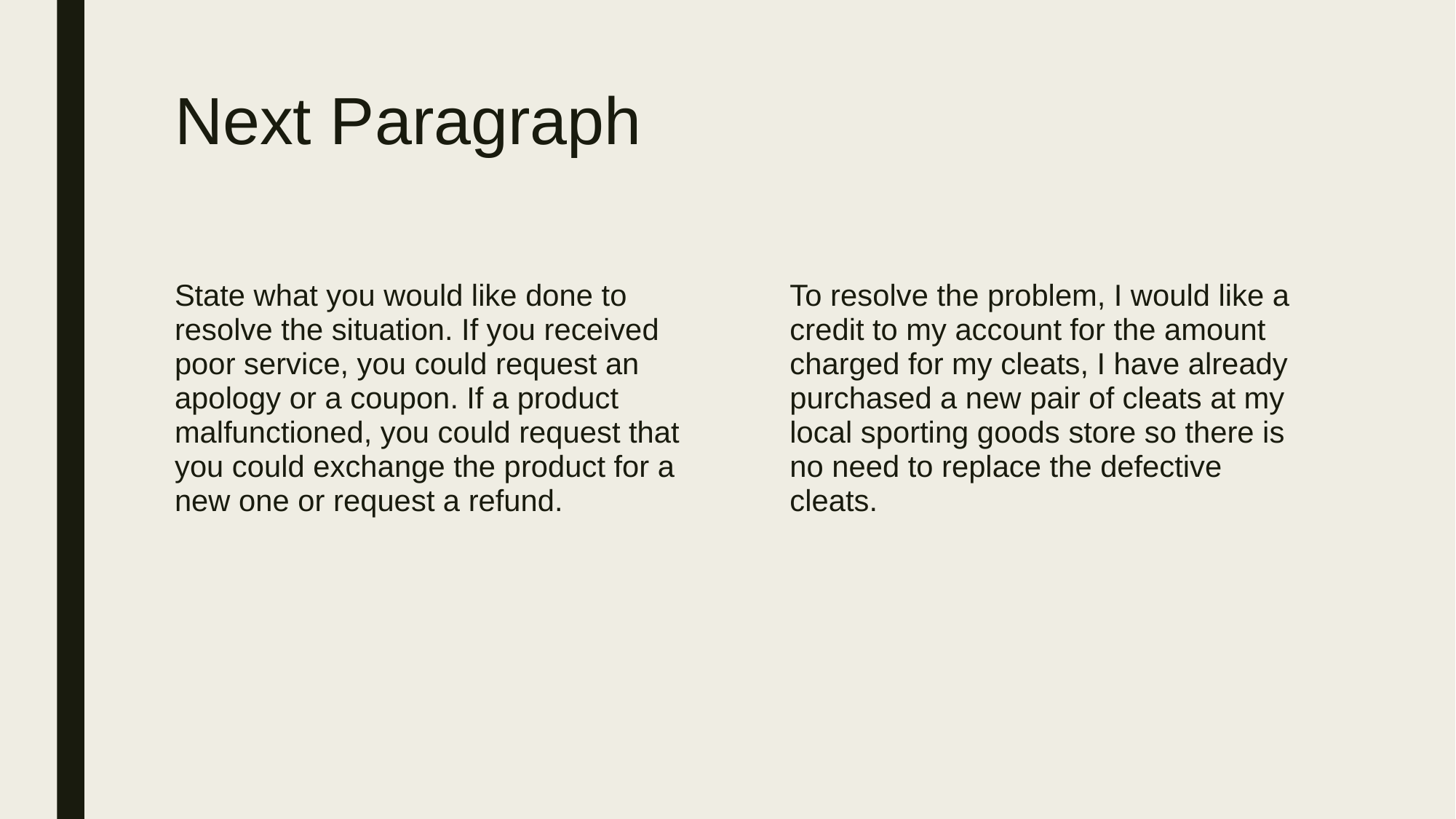

# Next Paragraph
State what you would like done to resolve the situation. If you received poor service, you could request an apology or a coupon. If a product malfunctioned, you could request that you could exchange the product for a new one or request a refund.
To resolve the problem, I would like a credit to my account for the amount charged for my cleats, I have already purchased a new pair of cleats at my local sporting goods store so there is no need to replace the defective cleats.